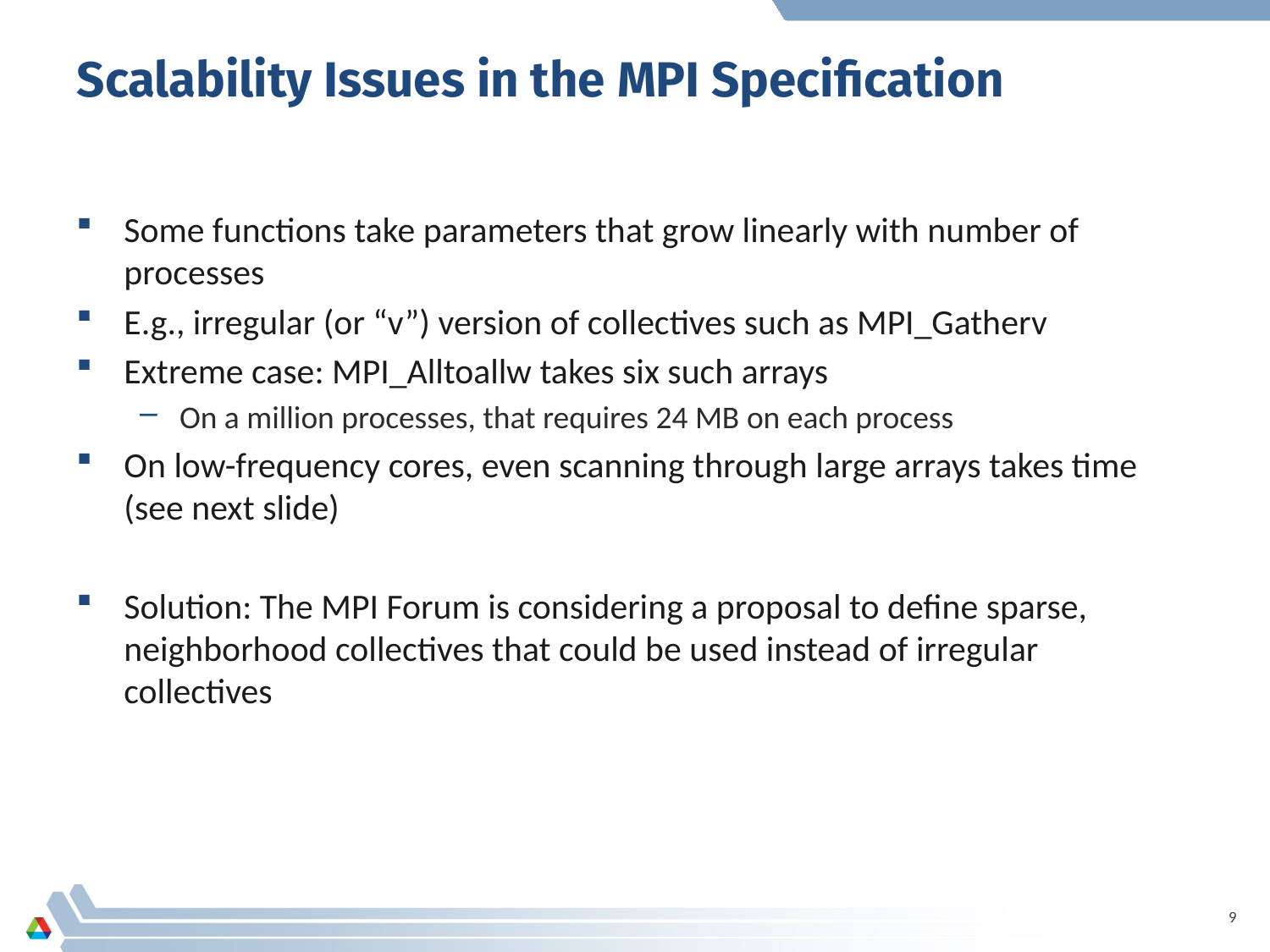

# Scalability Issues in the MPI Specification
Some functions take parameters that grow linearly with number of processes
E.g., irregular (or “v”) version of collectives such as MPI_Gatherv
Extreme case: MPI_Alltoallw takes six such arrays
On a million processes, that requires 24 MB on each process
On low-frequency cores, even scanning through large arrays takes time (see next slide)

Solution: The MPI Forum is considering a proposal to define sparse, neighborhood collectives that could be used instead of irregular collectives
9